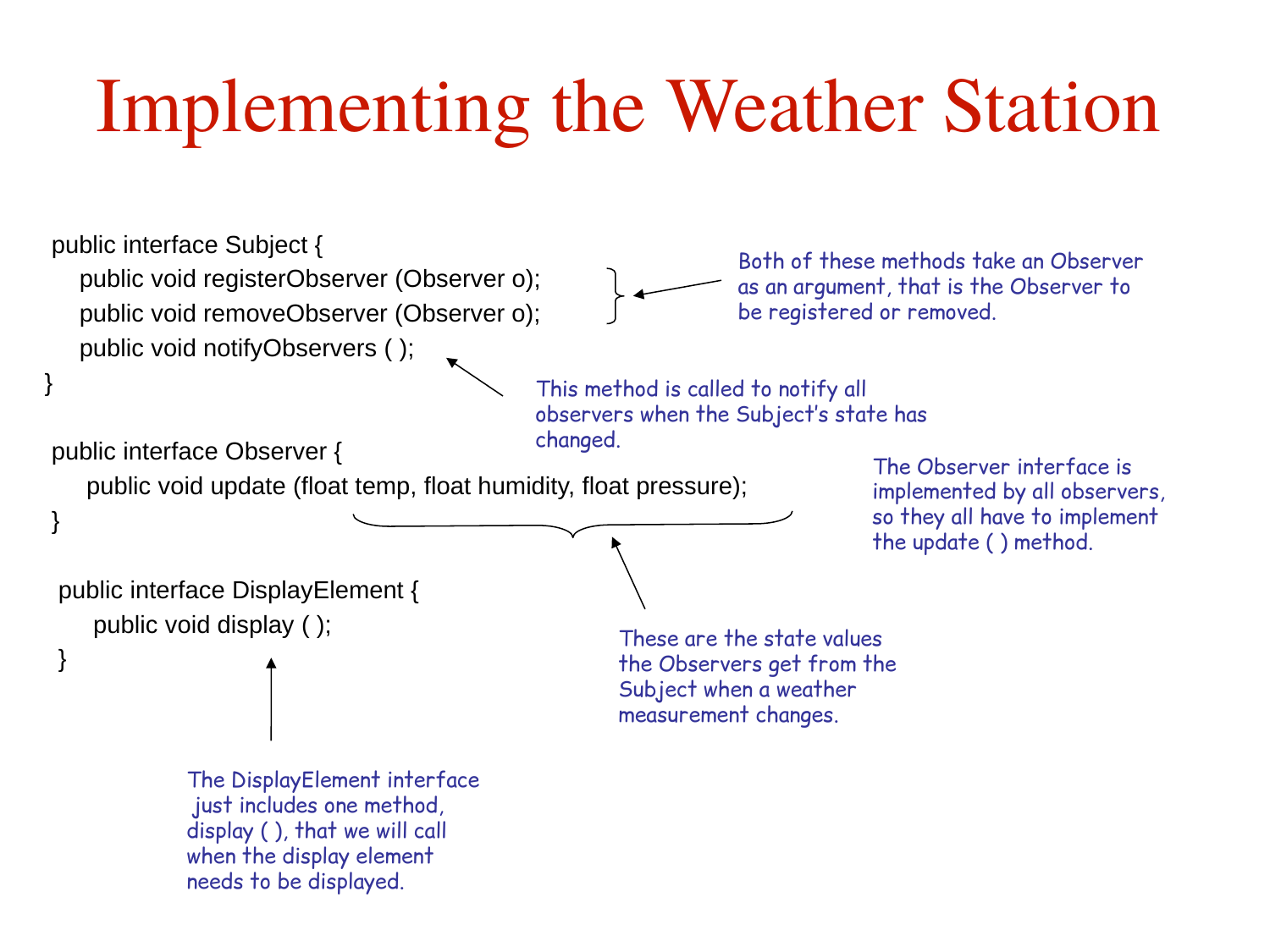

# Implementing the Weather Station
 public interface Subject {
     public void registerObserver (Observer o);
     public void removeObserver (Observer o);
     public void notifyObservers ( );
}

 public interface Observer {
      public void update (float temp, float humidity, float pressure);
 }

  public interface DisplayElement {
       public void display ( );
  }
Both of these methods take an Observer as an argument, that is the Observer to be registered or removed.

This method is called to notify all observers when the Subject’s state has changed.
The Observer interface is implemented by all observers, so they all have to implement the update ( ) method.

These are the state values the Observers get from the Subject when a weather measurement changes.

The DisplayElement interface  just includes one method, display ( ), that we will call when the display element needs to be displayed.